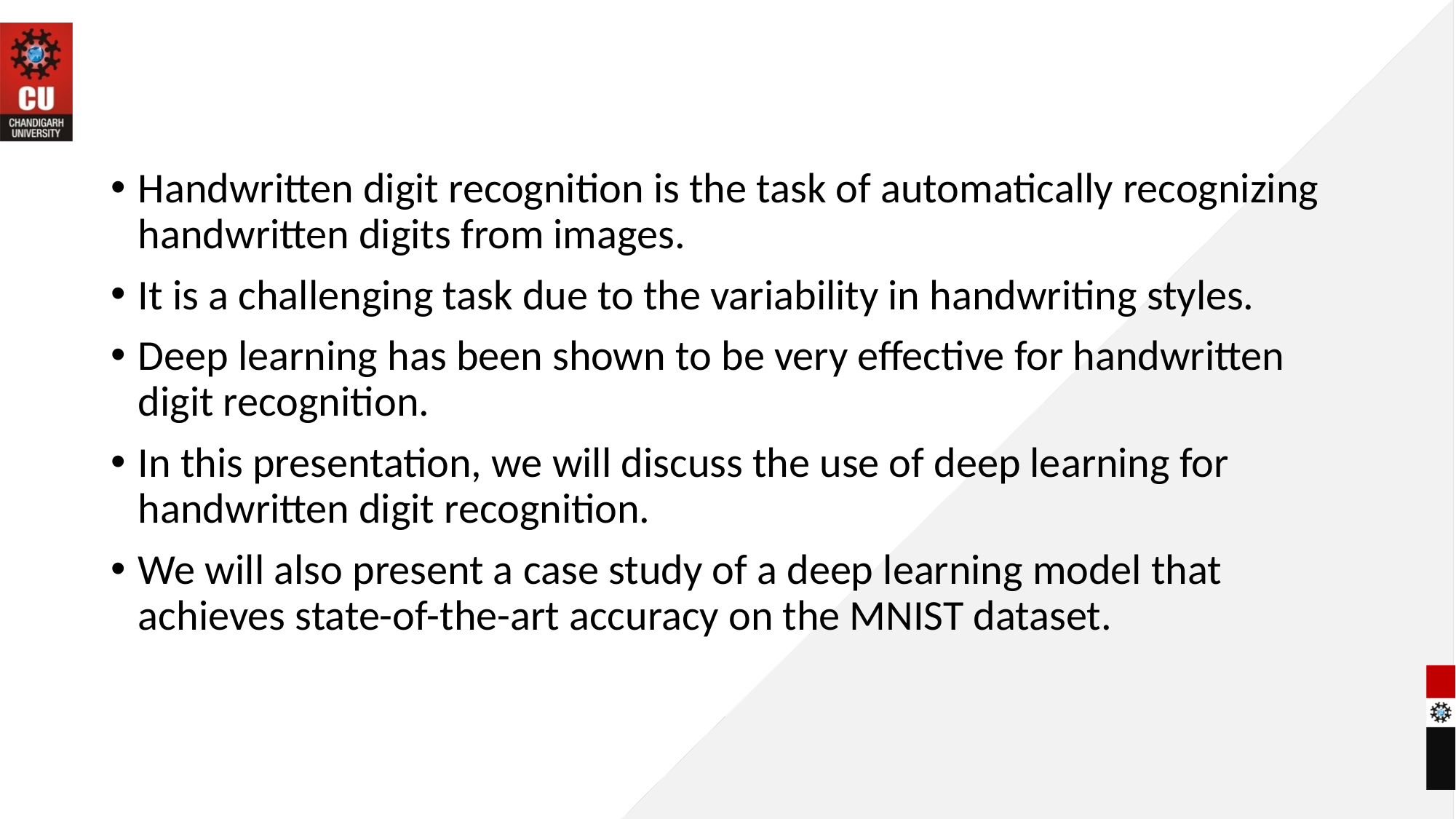

Handwritten digit recognition is the task of automatically recognizing handwritten digits from images.
It is a challenging task due to the variability in handwriting styles.
Deep learning has been shown to be very effective for handwritten digit recognition.
In this presentation, we will discuss the use of deep learning for handwritten digit recognition.
We will also present a case study of a deep learning model that achieves state-of-the-art accuracy on the MNIST dataset.
4